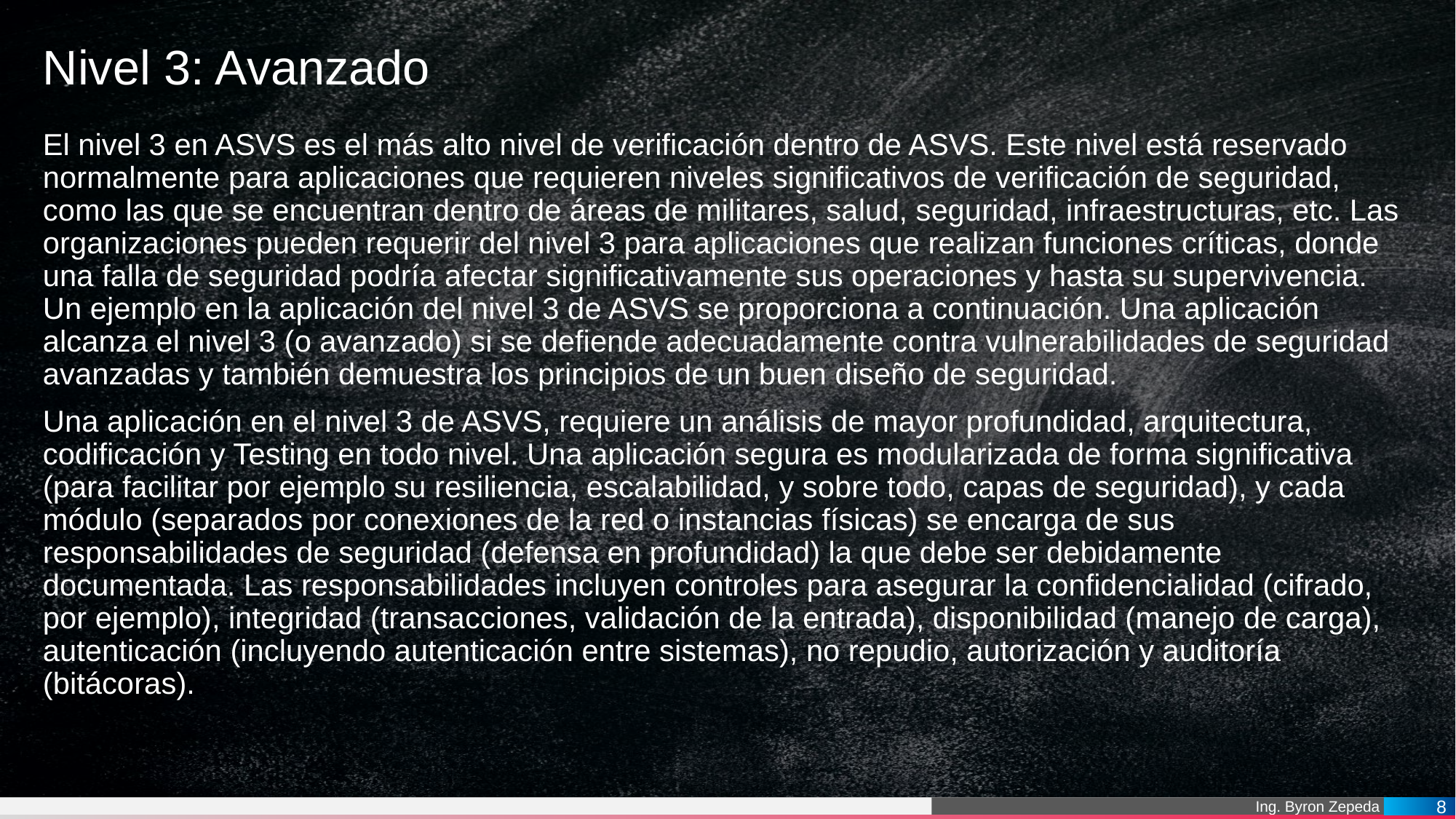

# Nivel 3: Avanzado
El nivel 3 en ASVS es el más alto nivel de verificación dentro de ASVS. Este nivel está reservado normalmente para aplicaciones que requieren niveles significativos de verificación de seguridad, como las que se encuentran dentro de áreas de militares, salud, seguridad, infraestructuras, etc. Las organizaciones pueden requerir del nivel 3 para aplicaciones que realizan funciones críticas, donde una falla de seguridad podría afectar significativamente sus operaciones y hasta su supervivencia. Un ejemplo en la aplicación del nivel 3 de ASVS se proporciona a continuación. Una aplicación alcanza el nivel 3 (o avanzado) si se defiende adecuadamente contra vulnerabilidades de seguridad avanzadas y también demuestra los principios de un buen diseño de seguridad.
Una aplicación en el nivel 3 de ASVS, requiere un análisis de mayor profundidad, arquitectura, codificación y Testing en todo nivel. Una aplicación segura es modularizada de forma significativa (para facilitar por ejemplo su resiliencia, escalabilidad, y sobre todo, capas de seguridad), y cada módulo (separados por conexiones de la red o instancias físicas) se encarga de sus responsabilidades de seguridad (defensa en profundidad) la que debe ser debidamente documentada. Las responsabilidades incluyen controles para asegurar la confidencialidad (cifrado, por ejemplo), integridad (transacciones, validación de la entrada), disponibilidad (manejo de carga), autenticación (incluyendo autenticación entre sistemas), no repudio, autorización y auditoría (bitácoras).
8